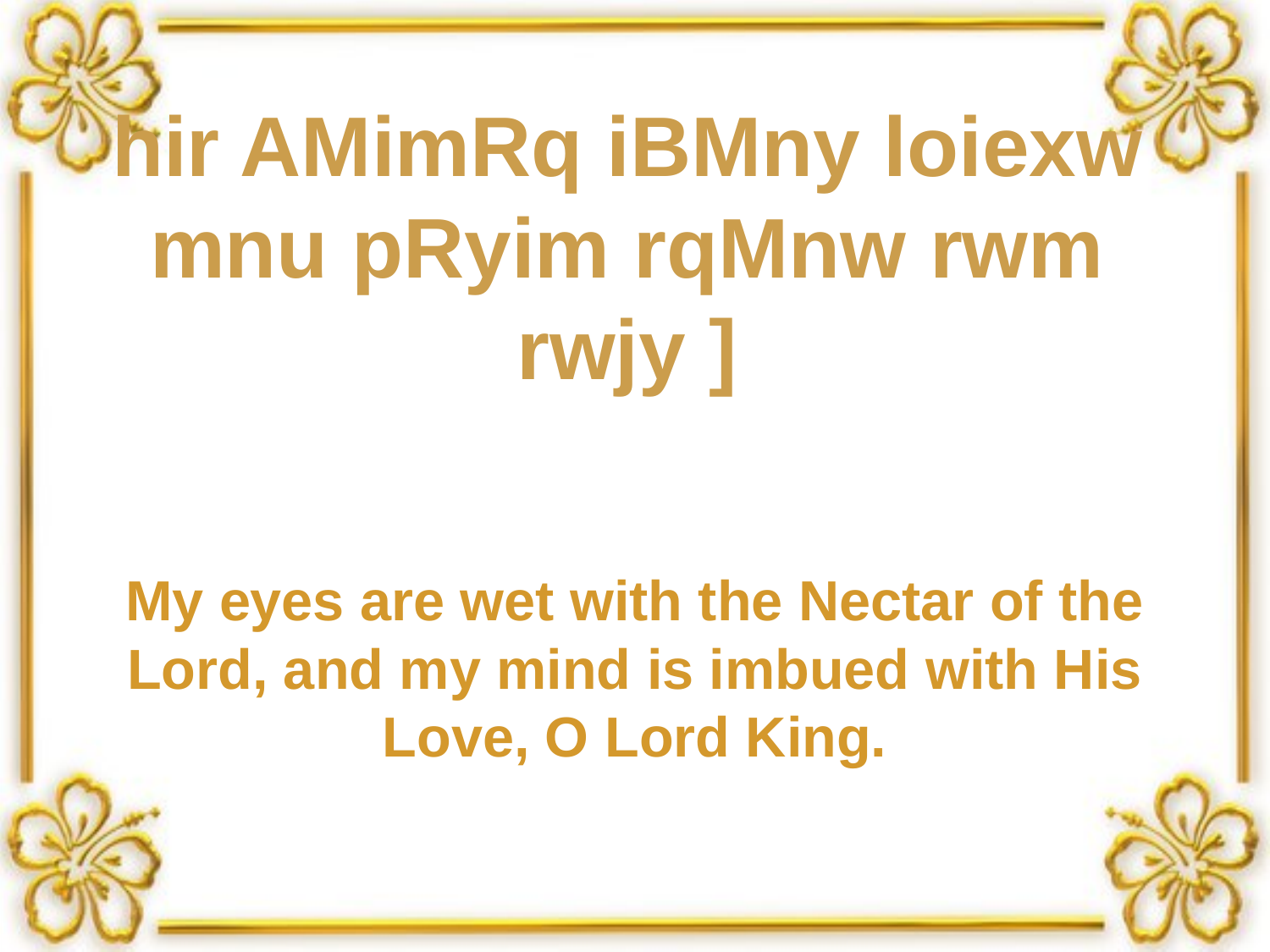

hir AMimRq iBMny loiexw
mnu pRyim rqMnw rwm rwjy ]
My eyes are wet with the Nectar of the Lord, and my mind is imbued with His Love, O Lord King.